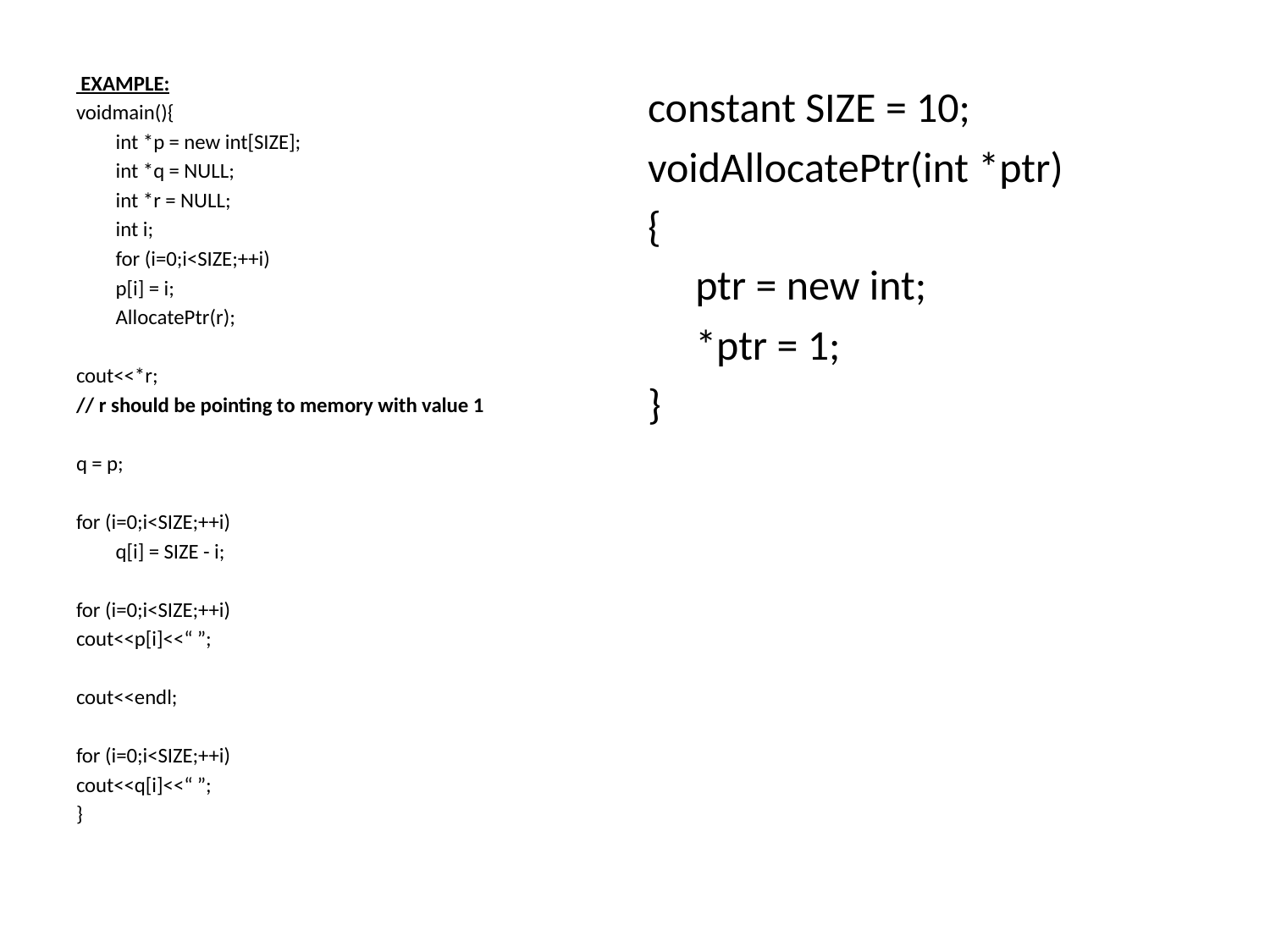

EXAMPLE:
voidmain(){
	int *p = new int[SIZE];
	int *q = NULL;
	int *r = NULL;
	int i;
	for (i=0;i<SIZE;++i)
	p[i] = i;
	AllocatePtr(r);

cout<<*r;
// r should be pointing to memory with value 1

q = p;

for (i=0;i<SIZE;++i)
	q[i] = SIZE - i;

for (i=0;i<SIZE;++i)
cout<<p[i]<<“ ”;

cout<<endl;

for (i=0;i<SIZE;++i)
cout<<q[i]<<“ ”;
}

constant SIZE = 10;
voidAllocatePtr(int *ptr)
{
	ptr = new int;
	*ptr = 1;
}